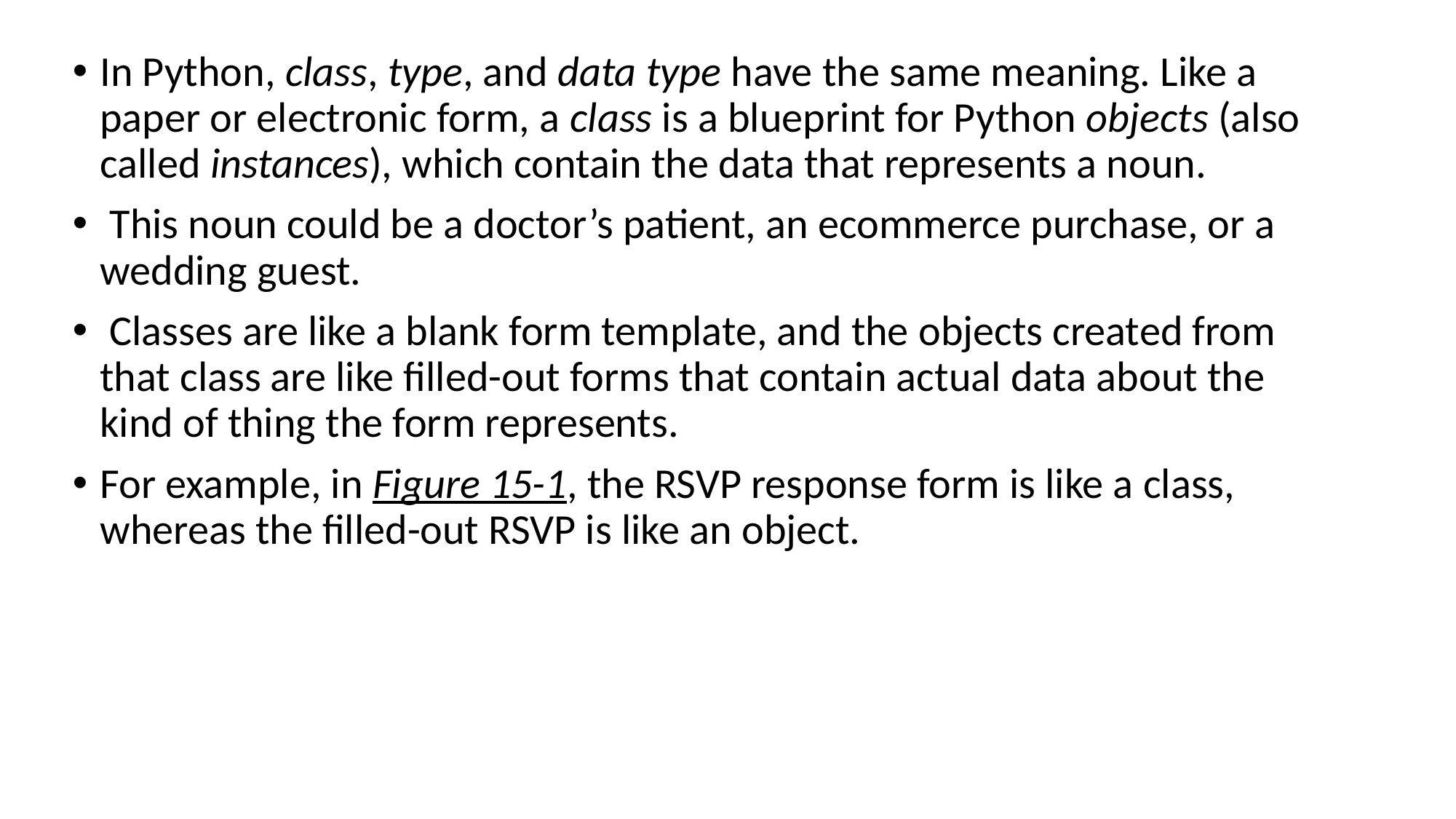

In Python, class, type, and data type have the same meaning. Like a paper or electronic form, a class is a blueprint for Python objects (also called instances), which contain the data that represents a noun.
 This noun could be a doctor’s patient, an ecommerce purchase, or a wedding guest.
 Classes are like a blank form template, and the objects created from that class are like filled-out forms that contain actual data about the kind of thing the form represents.
For example, in Figure 15-1, the RSVP response form is like a class, whereas the filled-out RSVP is like an object.